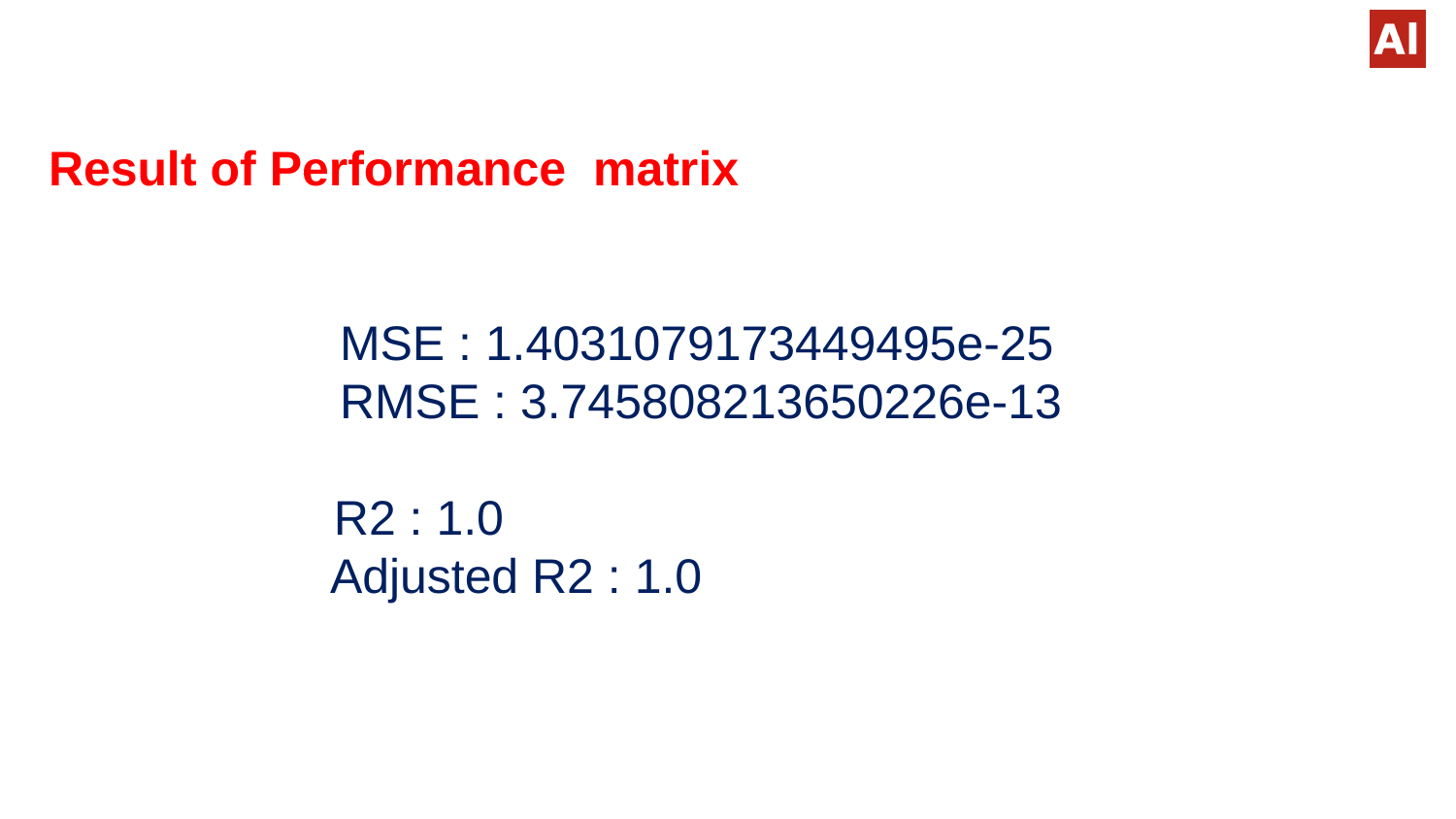

# Result of Performance  matrix MSE : 1.4031079173449495e-25 RMSE : 3.745808213650226e-13 R2 : 1.0 Adjusted R2 : 1.0